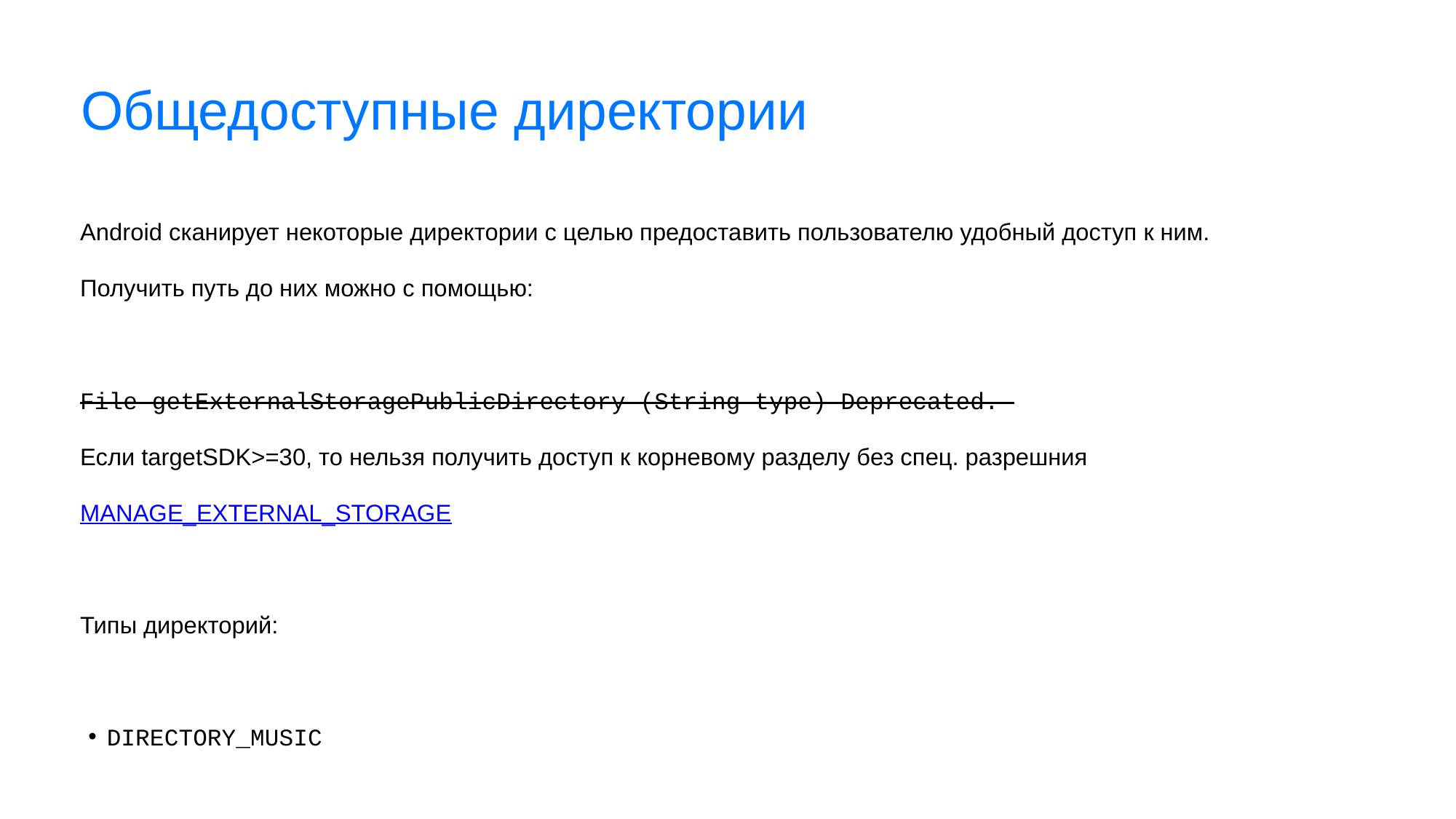

# Общедоступные директории
Android сканирует некоторые директории с целью предоставить пользователю удобный доступ к ним. Получить путь до них можно с помощью:

File getExternalStoragePublicDirectory (String type) Deprecated.
Если targetSDK>=30, то нельзя получить доступ к корневому разделу без спец. разрешния MANAGE_EXTERNAL_STORAGE

Типы директорий:

DIRECTORY_MUSIC
DIRECTORY_PICTURES
DIRECTORY_DOWNLOADS
DIRECTORY_RINGTONES
...